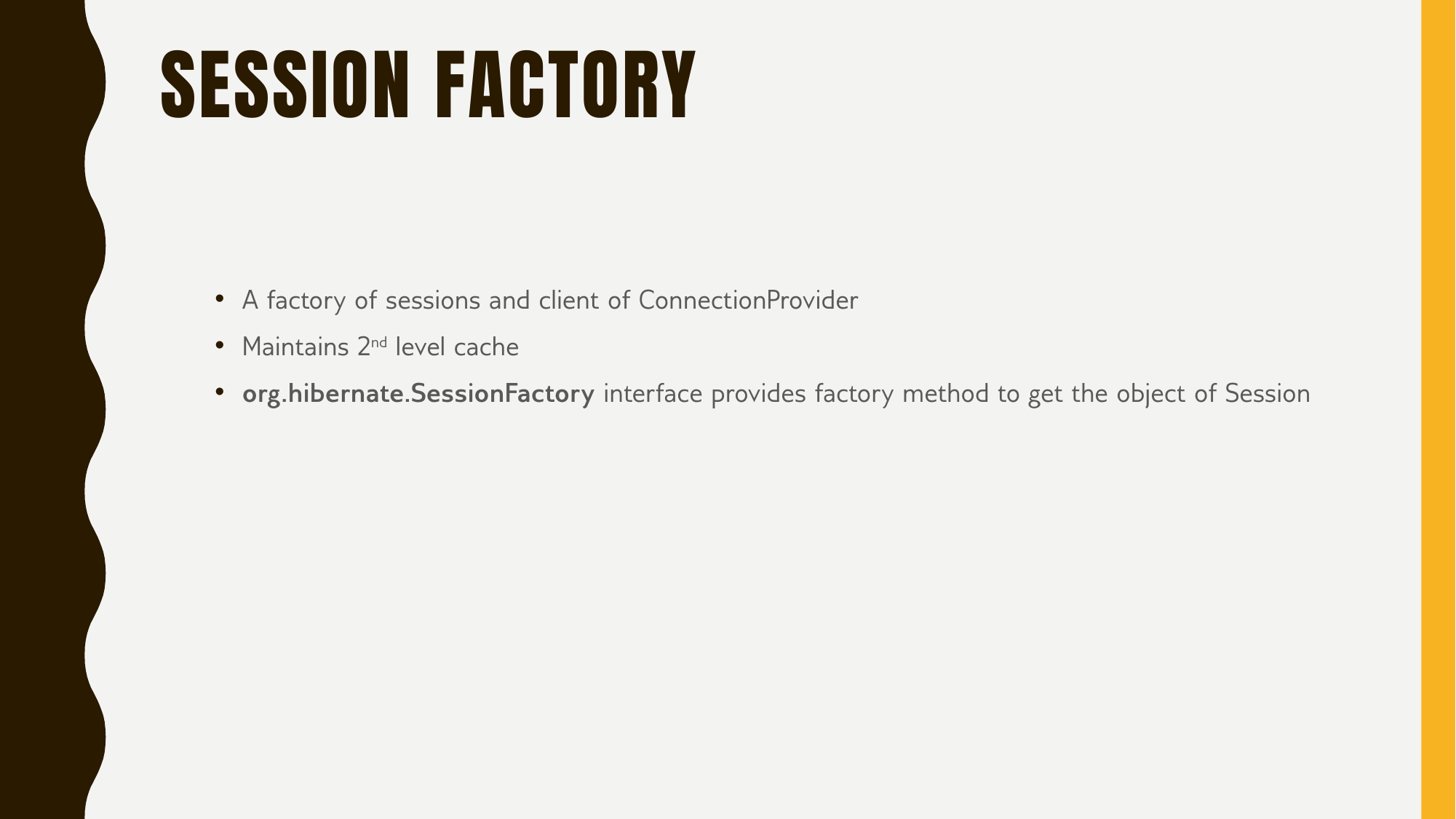

# Session Factory
A factory of sessions and client of ConnectionProvider
Maintains 2nd level cache
org.hibernate.SessionFactory interface provides factory method to get the object of Session